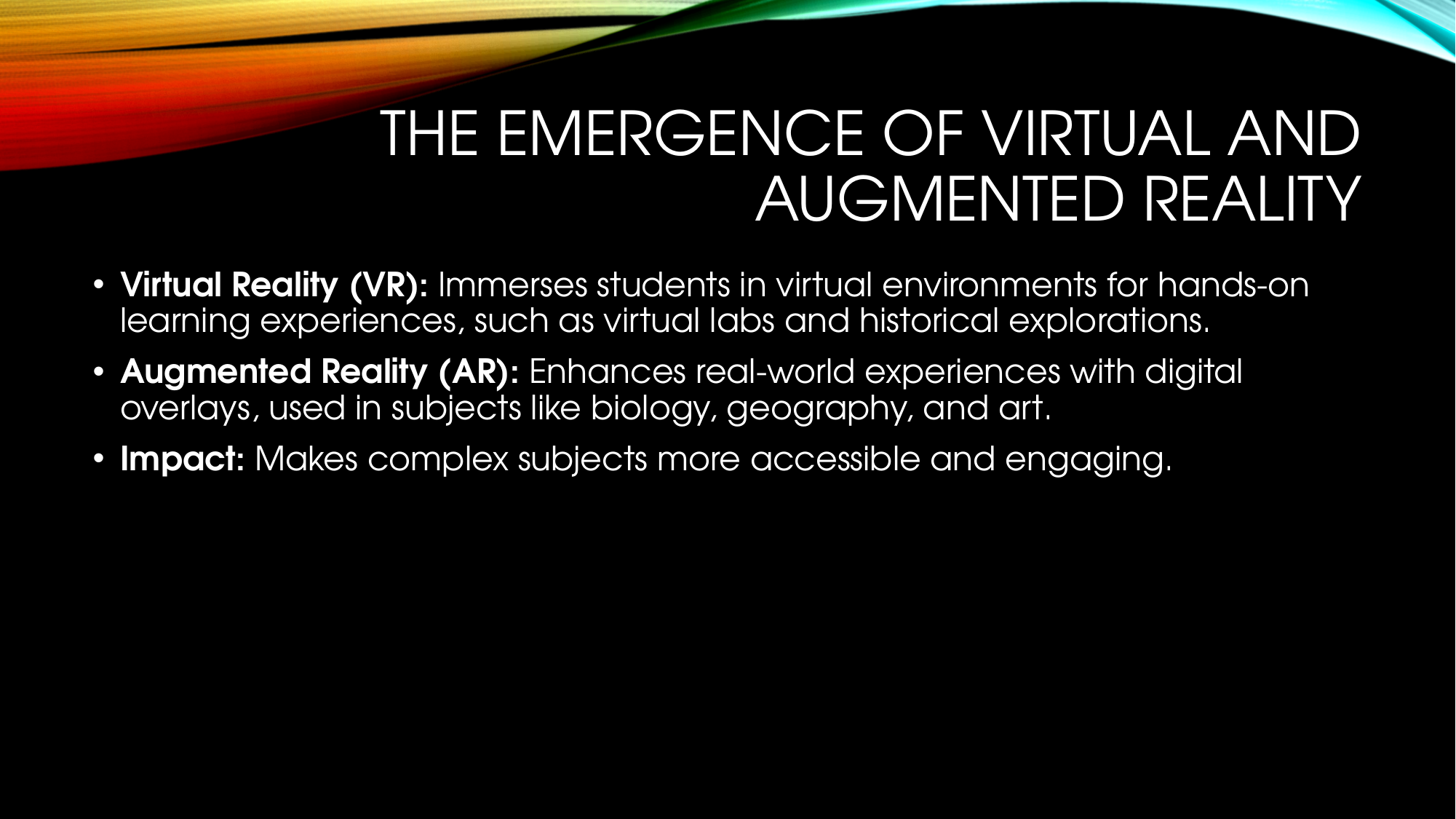

# The Emergence of Virtual and Augmented Reality
Virtual Reality (VR): Immerses students in virtual environments for hands-on learning experiences, such as virtual labs and historical explorations.
Augmented Reality (AR): Enhances real-world experiences with digital overlays, used in subjects like biology, geography, and art.
Impact: Makes complex subjects more accessible and engaging.